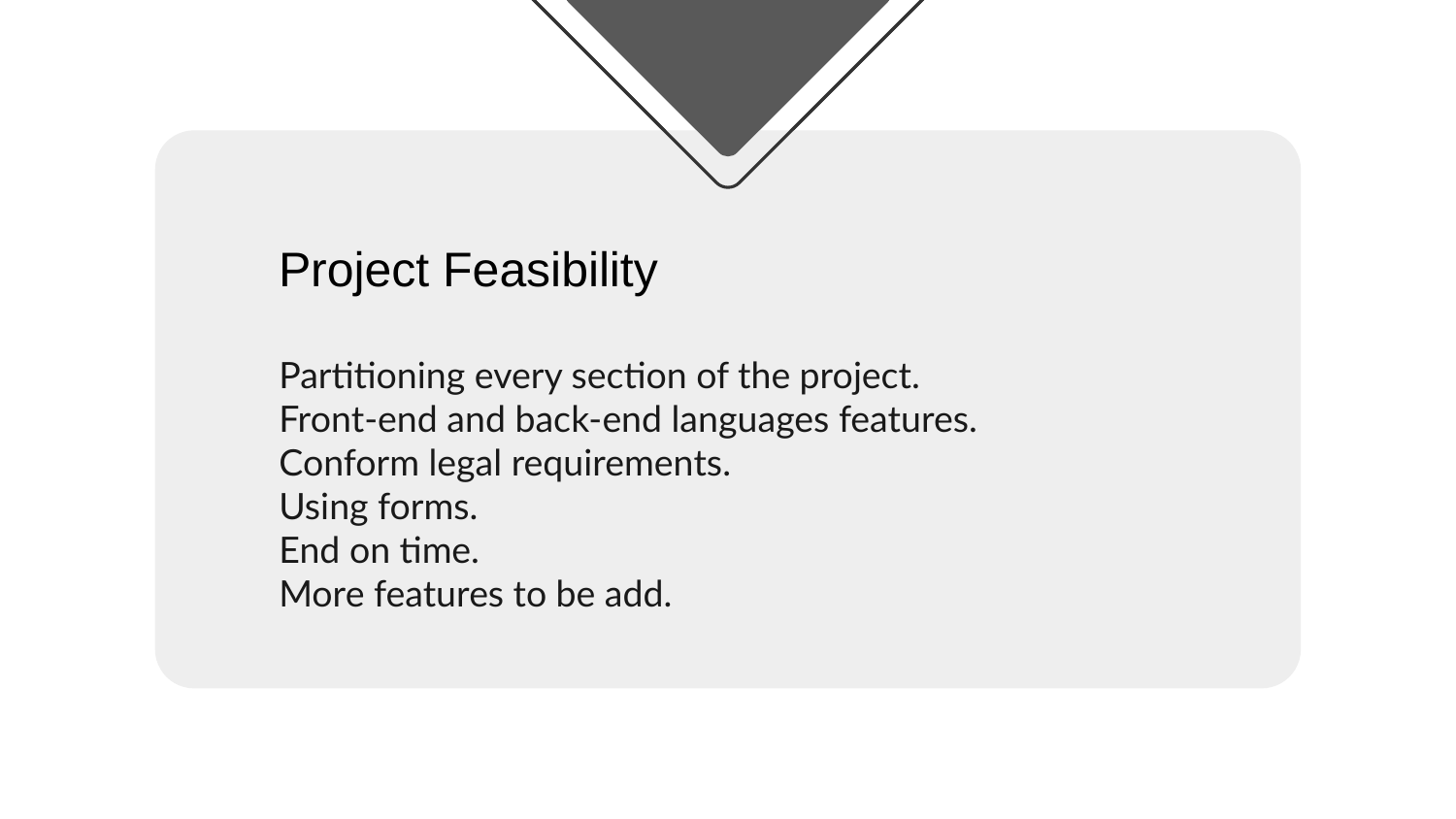

Project Feasibility
Partitioning every section of the project.
Front-end and back-end languages features.
Conform legal requirements.
Using forms.
End on time.
More features to be add.